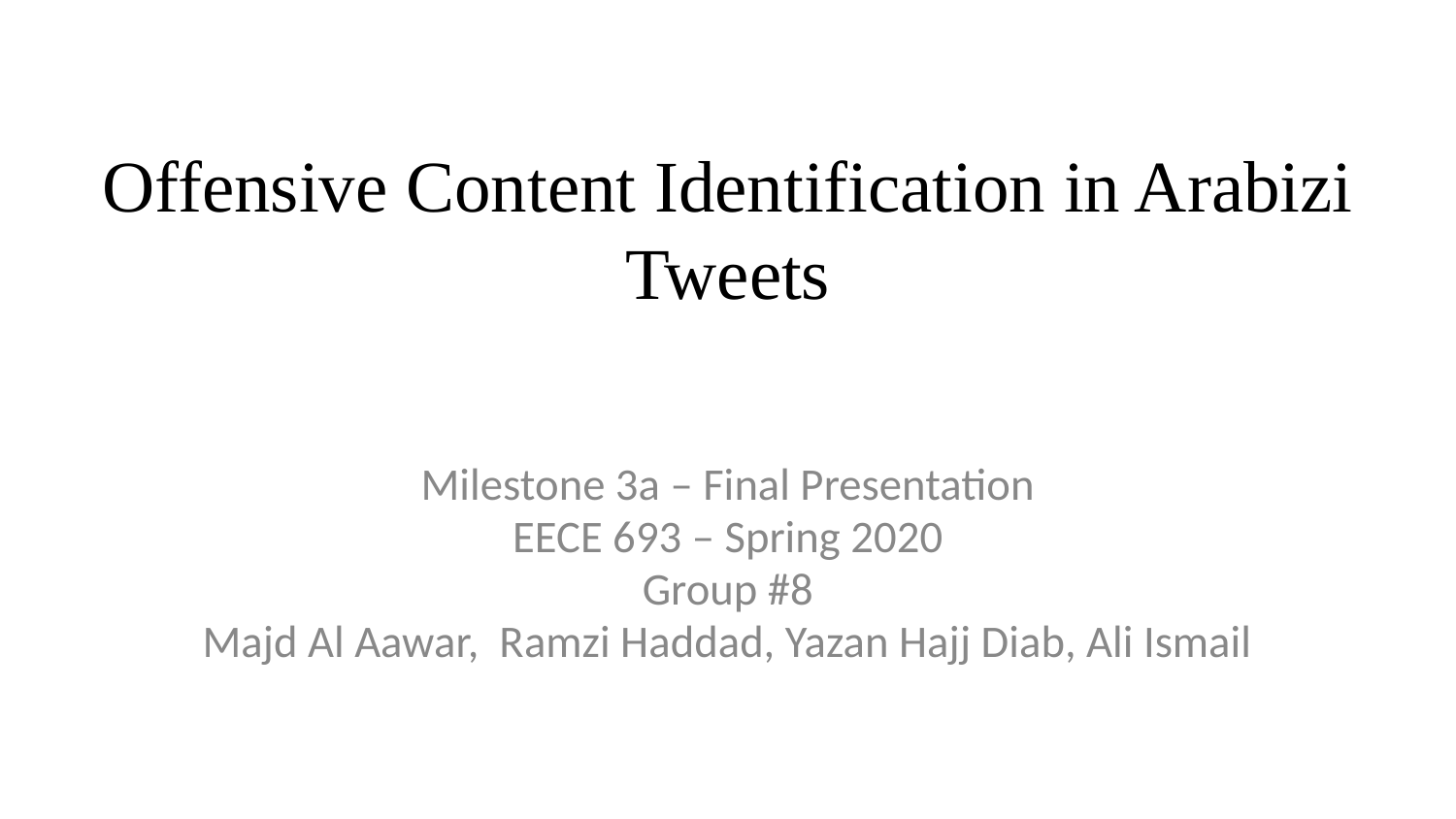

# Offensive Content Identification in Arabizi Tweets
Milestone 3a – Final Presentation
EECE 693 – Spring 2020
Group #8
Majd Al Aawar,  Ramzi Haddad, Yazan Hajj Diab, Ali Ismail